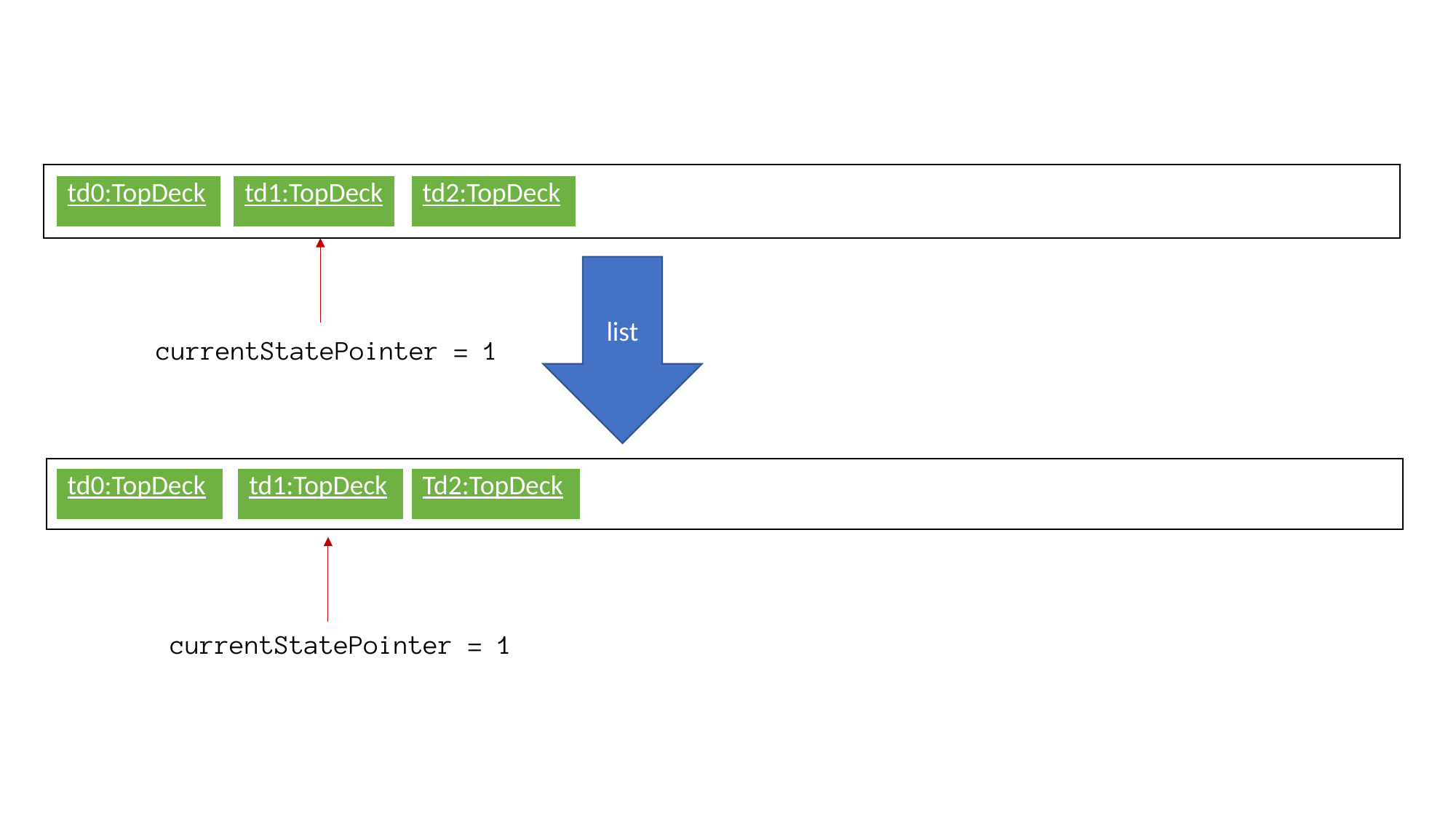

| td0:TopDeck |
| --- |
| td1:TopDeck |
| --- |
| td2:TopDeck |
| --- |
list
currentStatePointer = 1

| td0:TopDeck |
| --- |
| td1:TopDeck |
| --- |
| Td2:TopDeck |
| --- |
currentStatePointer = 1